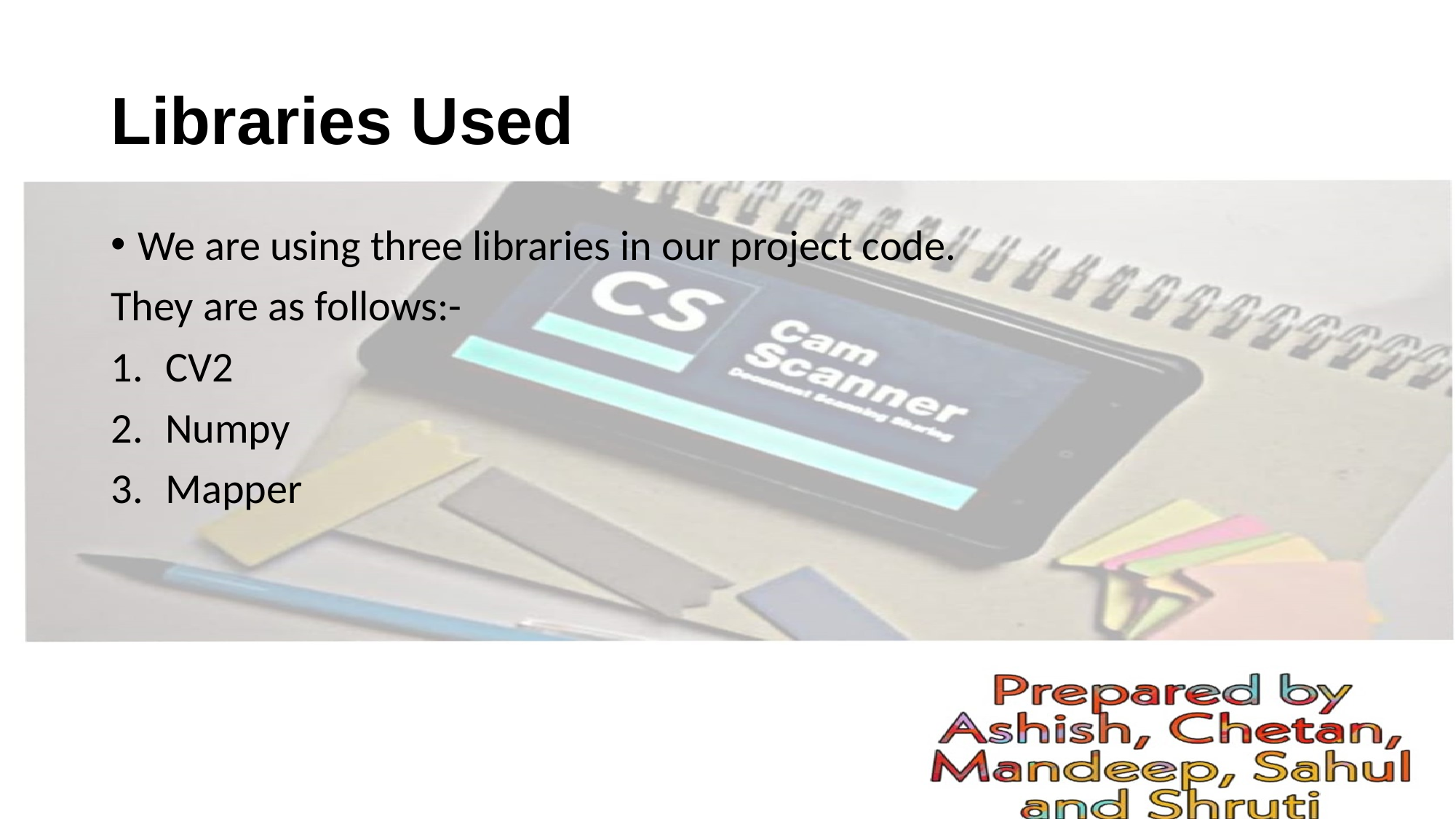

# Libraries Used
We are using three libraries in our project code.
They are as follows:-
CV2
Numpy
Mapper